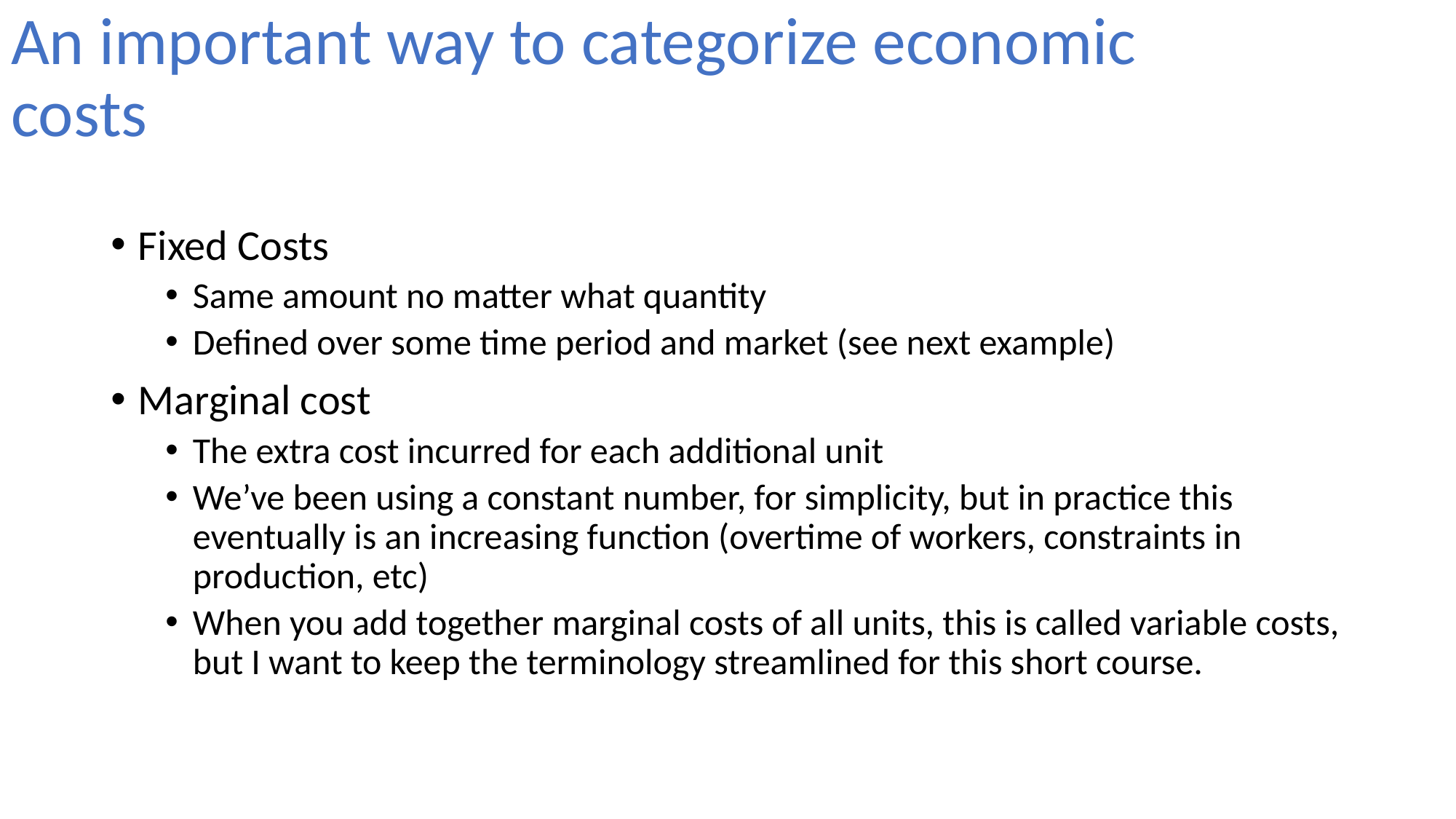

# An important way to categorize economic costs
Fixed Costs
Same amount no matter what quantity
Defined over some time period and market (see next example)
Marginal cost
The extra cost incurred for each additional unit
We’ve been using a constant number, for simplicity, but in practice this eventually is an increasing function (overtime of workers, constraints in production, etc)
When you add together marginal costs of all units, this is called variable costs, but I want to keep the terminology streamlined for this short course.